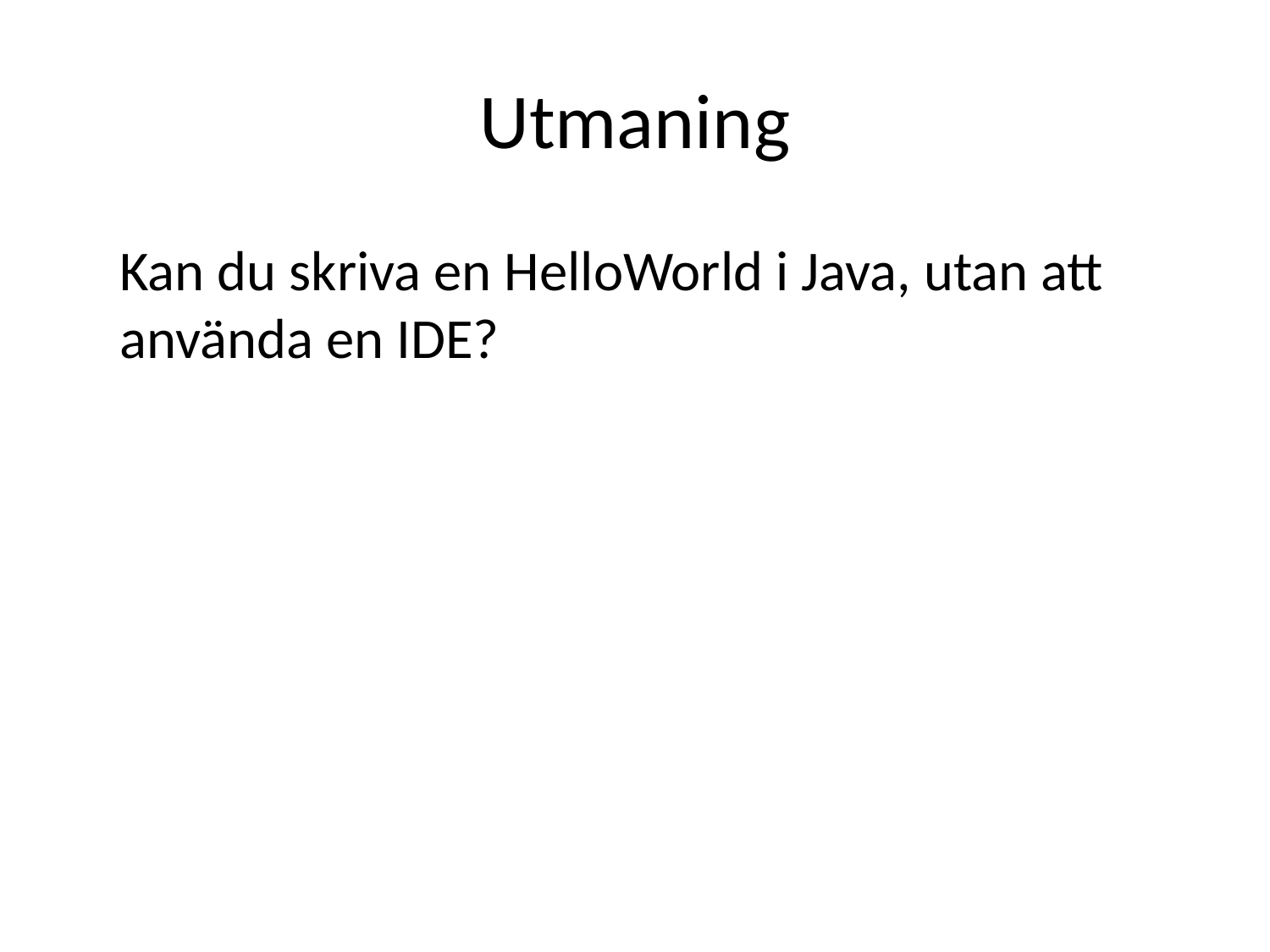

# Utmaning
	Kan du skriva en HelloWorld i Java, utan att använda en IDE?